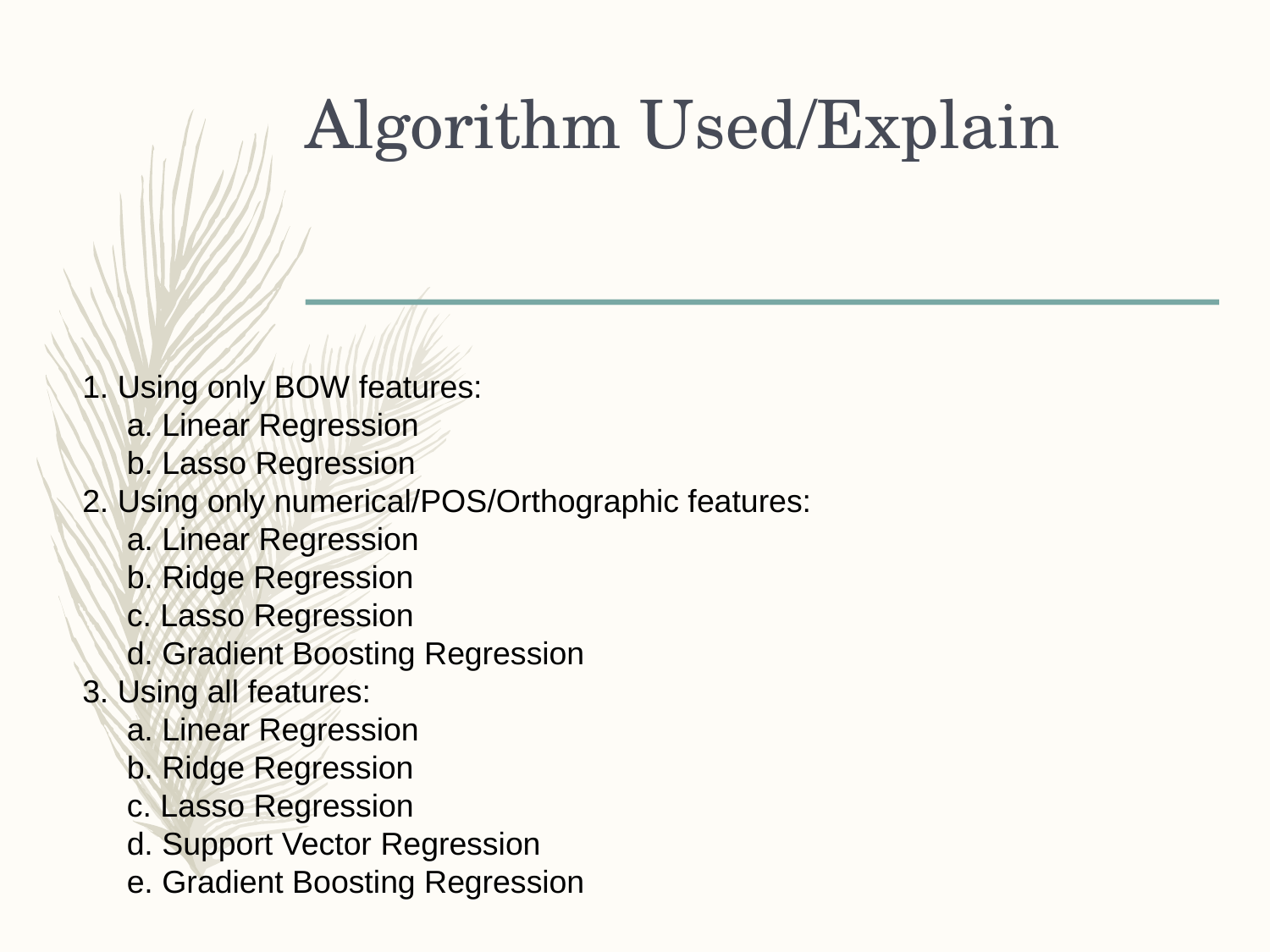

Algorithm Used/Explain
1. Using only BOW features:
     a. Linear Regression
     b. Lasso Regression
2. Using only numerical/POS/Orthographic features:
     a. Linear Regression
     b. Ridge Regression
     c. Lasso Regression
     d. Gradient Boosting Regression
3. Using all features:
     a. Linear Regression
     b. Ridge Regression
     c. Lasso Regression
     d. Support Vector Regression
     e. Gradient Boosting Regression